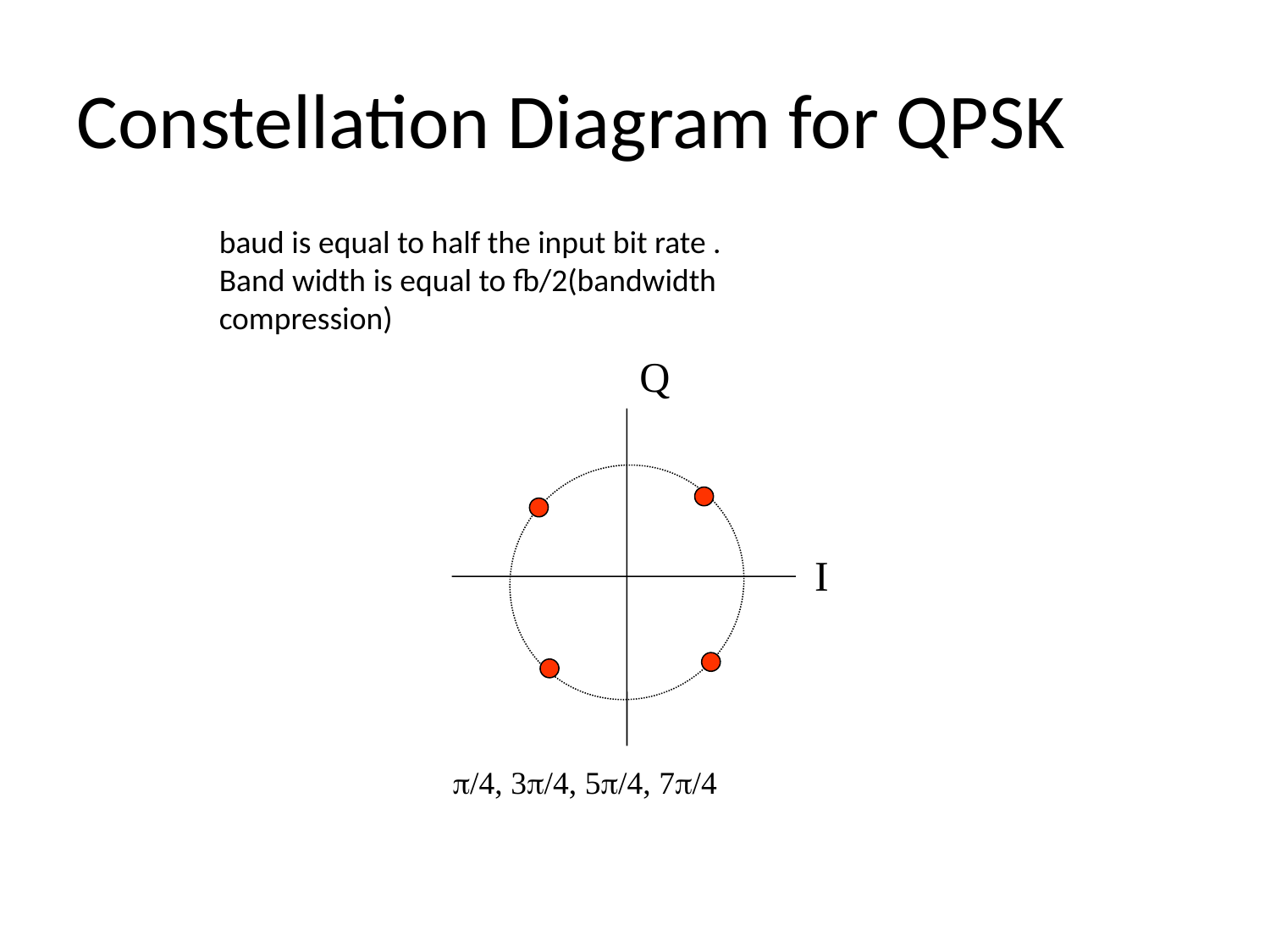

Constellation Diagram for QPSK
baud is equal to half the input bit rate .
Band width is equal to fb/2(bandwidth compression)
Q

I

π/4, 3π/4, 5π/4, 7π/4